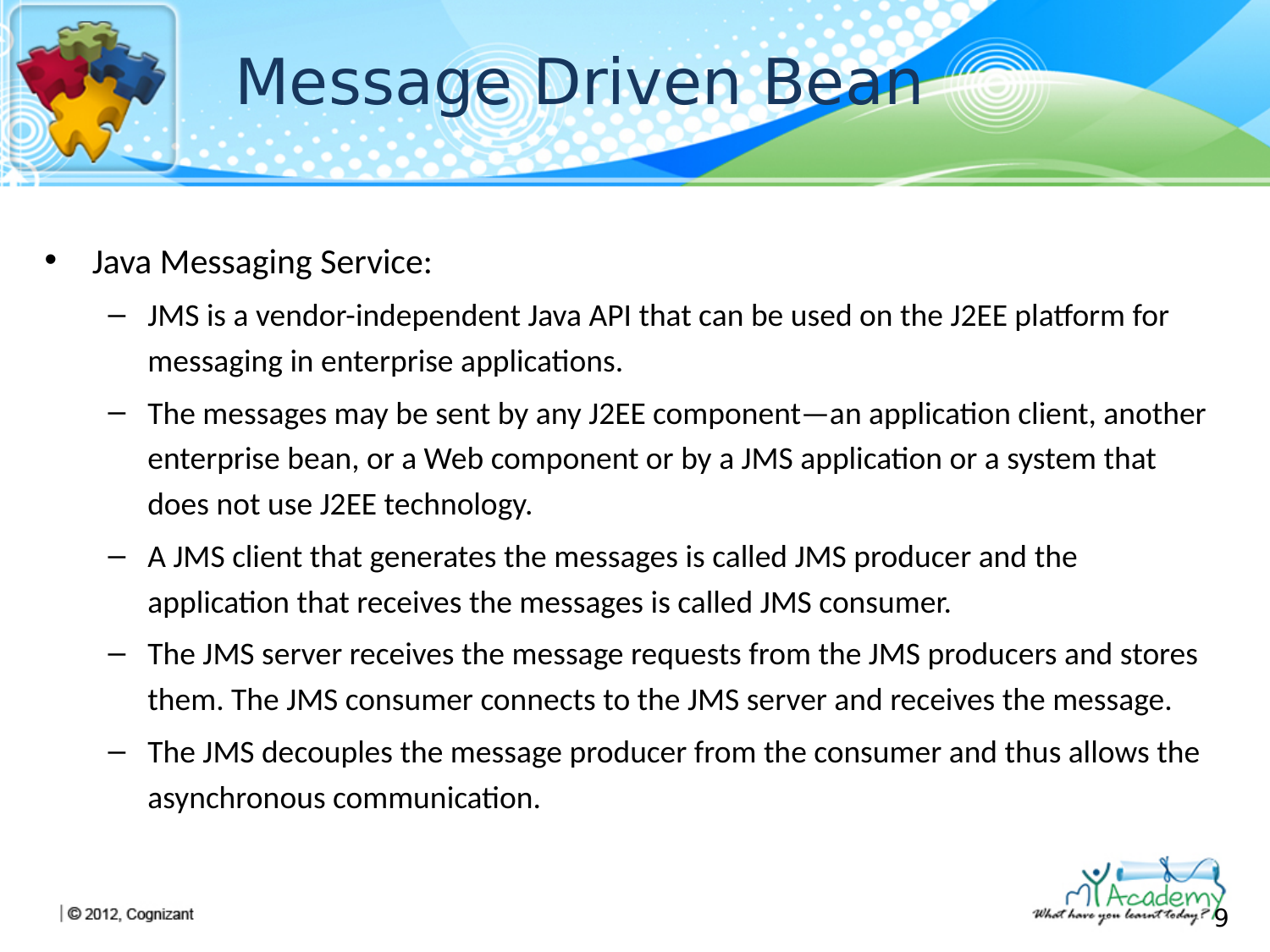

# Message Driven Bean
Java Messaging Service:
JMS is a vendor-independent Java API that can be used on the J2EE platform for messaging in enterprise applications.
The messages may be sent by any J2EE component—an application client, another enterprise bean, or a Web component or by a JMS application or a system that does not use J2EE technology.
A JMS client that generates the messages is called JMS producer and the application that receives the messages is called JMS consumer.
The JMS server receives the message requests from the JMS producers and stores them. The JMS consumer connects to the JMS server and receives the message.
The JMS decouples the message producer from the consumer and thus allows the asynchronous communication.
9